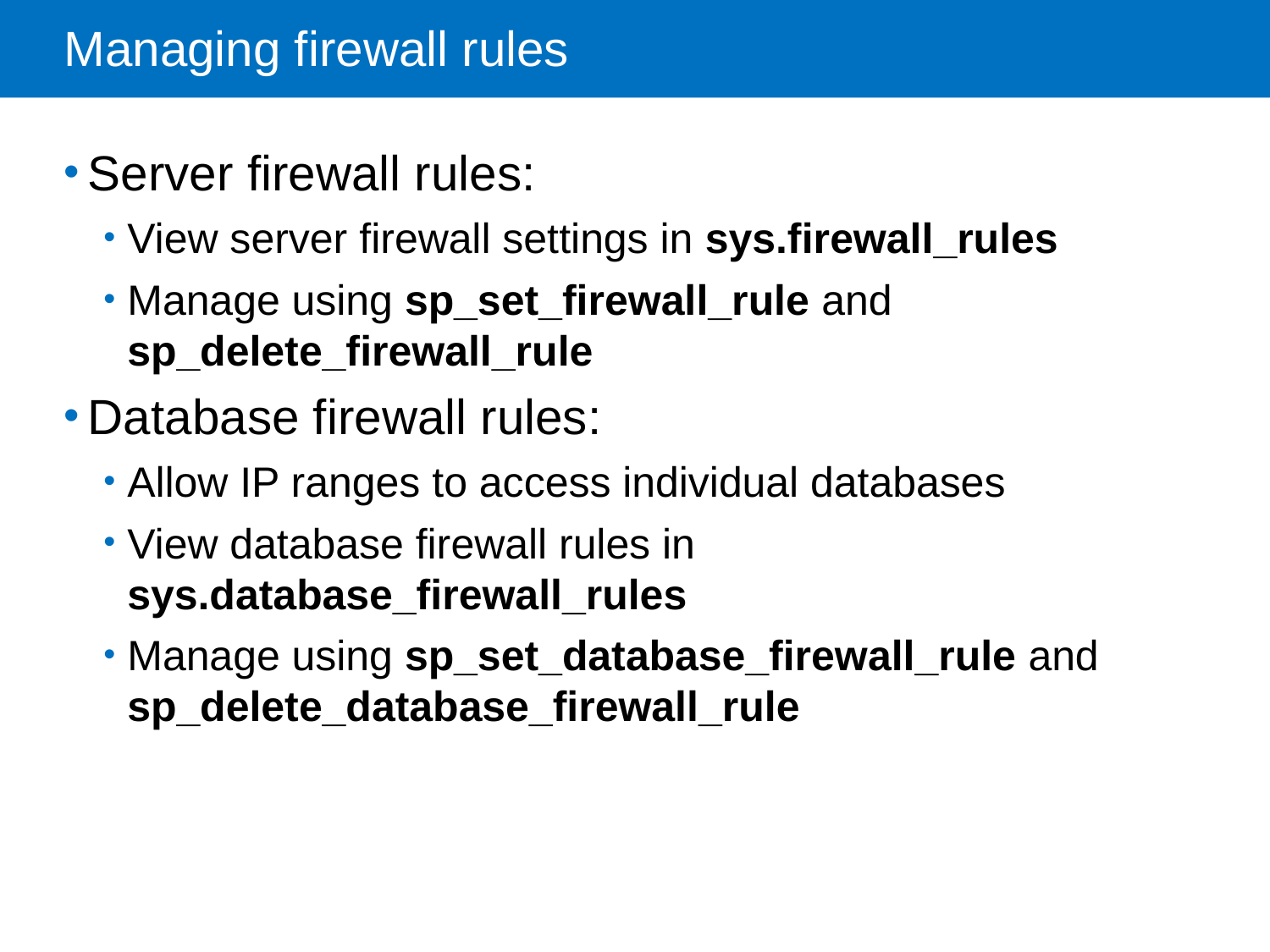

# Managing firewall rules
Server firewall rules:
View server firewall settings in sys.firewall_rules
Manage using sp_set_firewall_rule and sp_delete_firewall_rule
Database firewall rules:
Allow IP ranges to access individual databases
View database firewall rules in sys.database_firewall_rules
Manage using sp_set_database_firewall_rule and sp_delete_database_firewall_rule